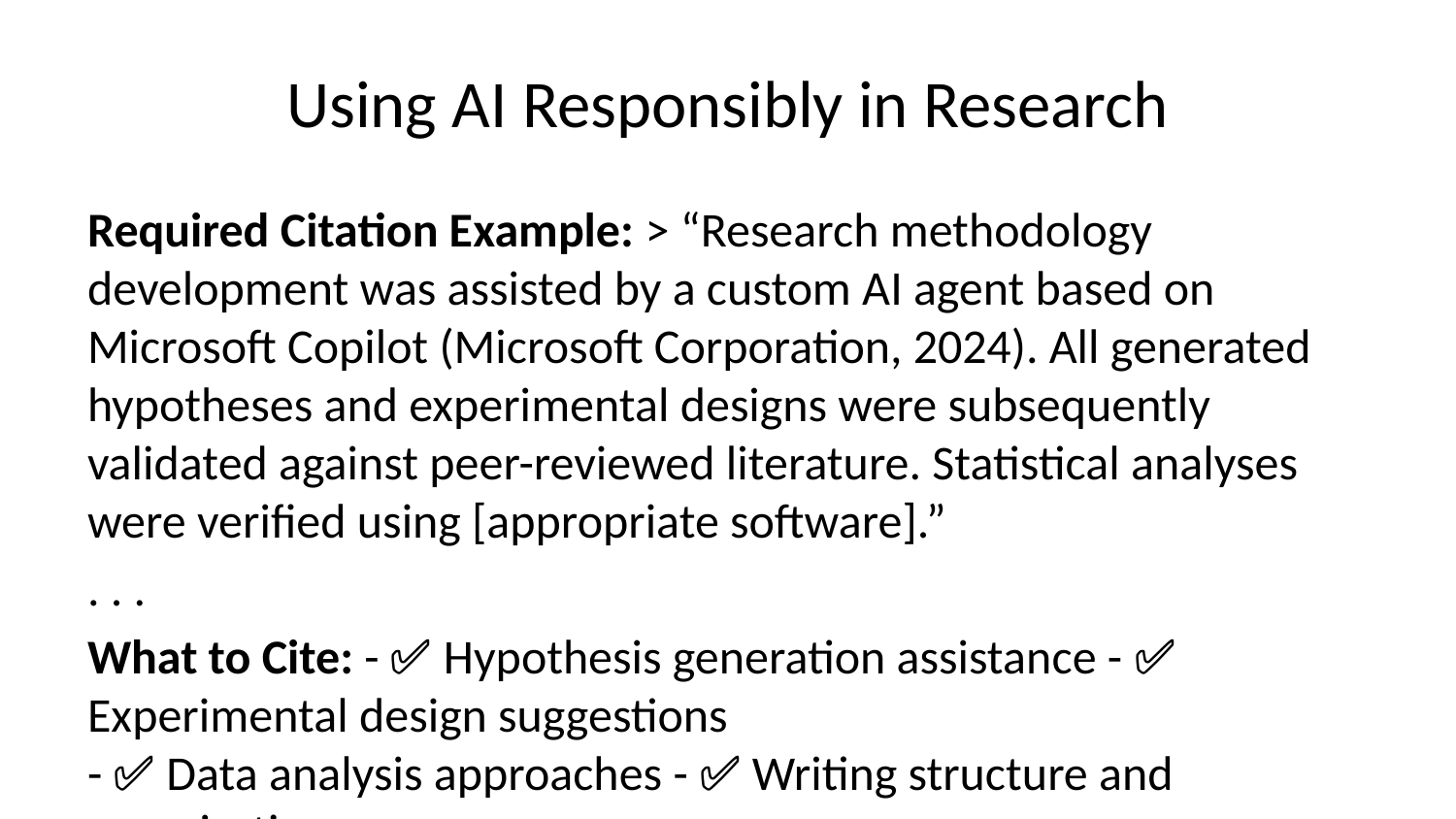

# Using AI Responsibly in Research
Required Citation Example: > “Research methodology development was assisted by a custom AI agent based on Microsoft Copilot (Microsoft Corporation, 2024). All generated hypotheses and experimental designs were subsequently validated against peer-reviewed literature. Statistical analyses were verified using [appropriate software].”
. . .
What to Cite: - ✅ Hypothesis generation assistance - ✅ Experimental design suggestions
- ✅ Data analysis approaches - ✅ Writing structure and organization
What Not to Cite: - Grammar and spell checking - Basic calculations - Reference formatting
. . .
Warning
Institution-specific guidelines: Always check your university’s AI policy - requirements may vary!